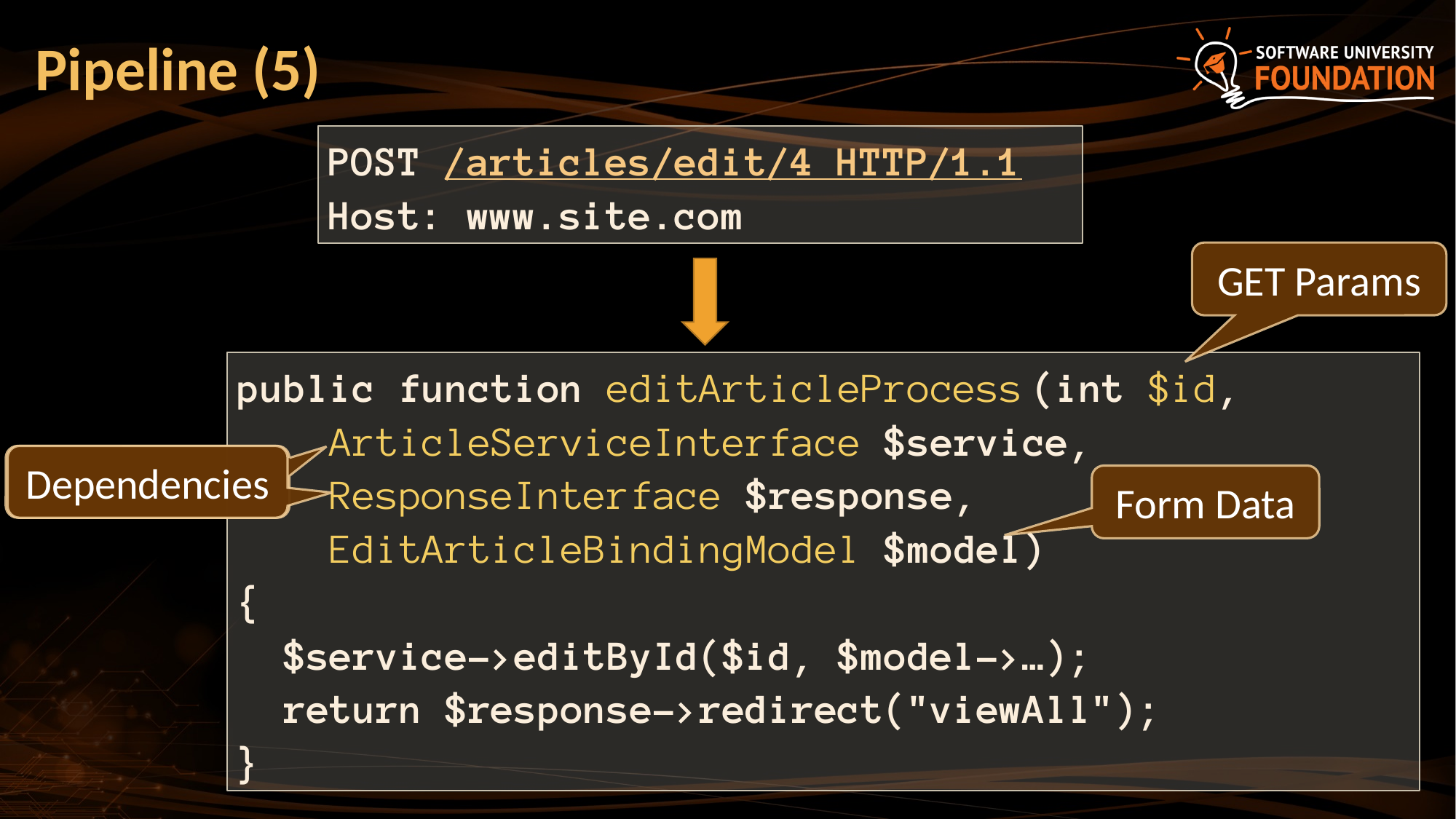

# Pipeline (5)
POST /articles/edit/4 HTTP/1.1
Host: www.site.com
GET Params

public function editArticleProcess (int $id,
    ArticleServiceInterface $service,
    ResponseInterface $response,
    EditArticleBindingModel $model)
{
  $service->editById($id, $model->…);
  return $response->redirect("viewAll");
}
Dependencies
Dependencies
Form Data